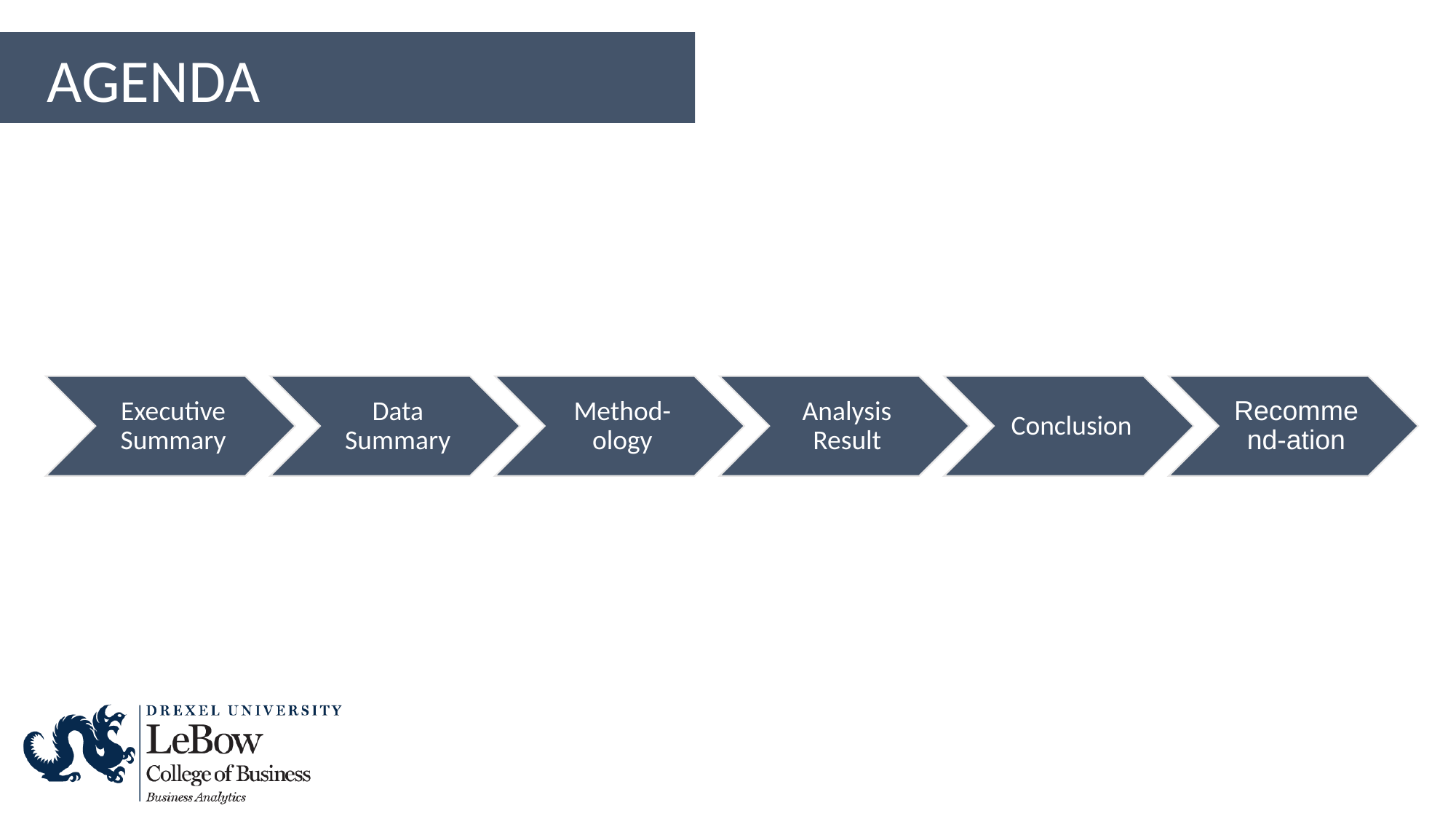

Executive Summary
Data Summary
Method-ology
Analysis Result
Conclusion
Recommend-ation
AGENDA